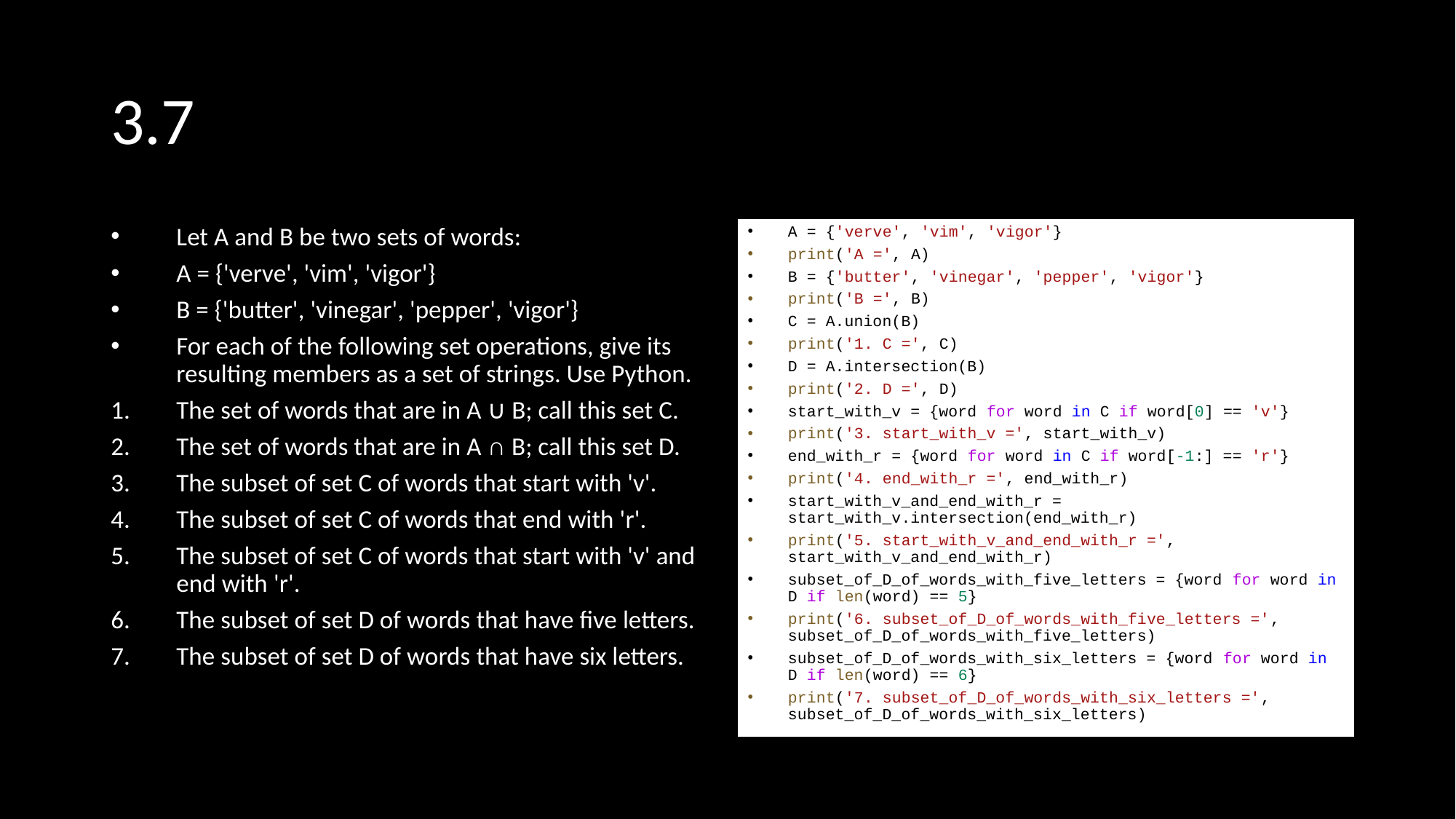

# 3.7
Let A and B be two sets of words:
A = {'verve', 'vim', 'vigor'}
B = {'butter', 'vinegar', 'pepper', 'vigor'}
For each of the following set operations, give its resulting members as a set of strings. Use Python.
The set of words that are in A ∪ B; call this set C.
The set of words that are in A ∩ B; call this set D.
The subset of set C of words that start with 'v'.
The subset of set C of words that end with 'r'.
The subset of set C of words that start with 'v' and end with 'r'.
The subset of set D of words that have five letters.
The subset of set D of words that have six letters.

A = {'verve', 'vim', 'vigor'}
print('A =', A)
B = {'butter', 'vinegar', 'pepper', 'vigor'}
print('B =', B)
C = A.union(B)
print('1. C =', C)
D = A.intersection(B)
print('2. D =', D)
start_with_v = {word for word in C if word[0] == 'v'}
print('3. start_with_v =', start_with_v)
end_with_r = {word for word in C if word[-1:] == 'r'}
print('4. end_with_r =', end_with_r)
start_with_v_and_end_with_r = start_with_v.intersection(end_with_r)
print('5. start_with_v_and_end_with_r =', start_with_v_and_end_with_r)
subset_of_D_of_words_with_five_letters = {word for word in D if len(word) == 5}
print('6. subset_of_D_of_words_with_five_letters =', subset_of_D_of_words_with_five_letters)
subset_of_D_of_words_with_six_letters = {word for word in D if len(word) == 6}
print('7. subset_of_D_of_words_with_six_letters =', subset_of_D_of_words_with_six_letters)